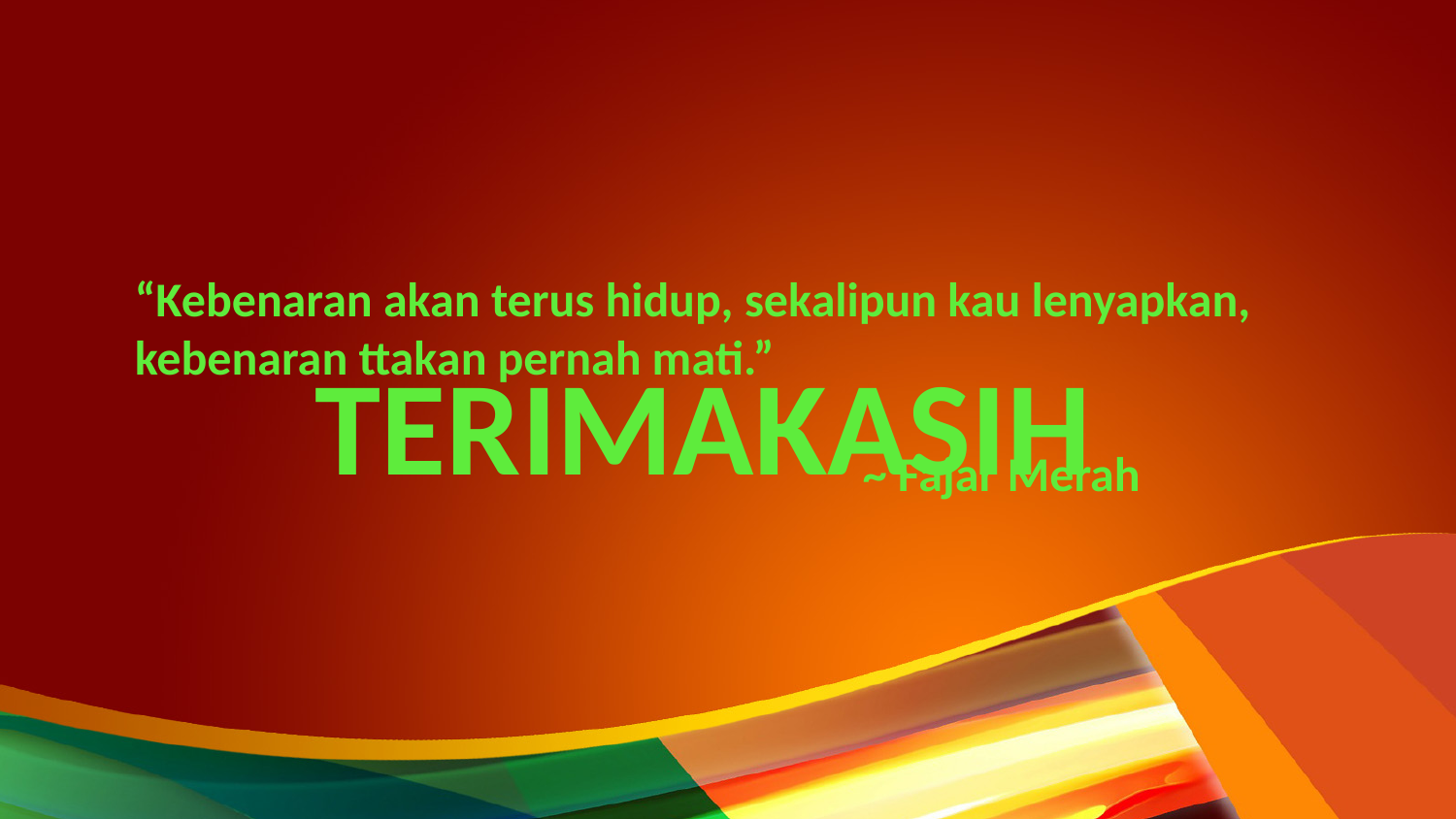

# “Kebenaran akan terus hidup, sekalipun kau lenyapkan, kebenaran ttakan pernah mati.” ~ Fajar Merah
TERIMAKASIH